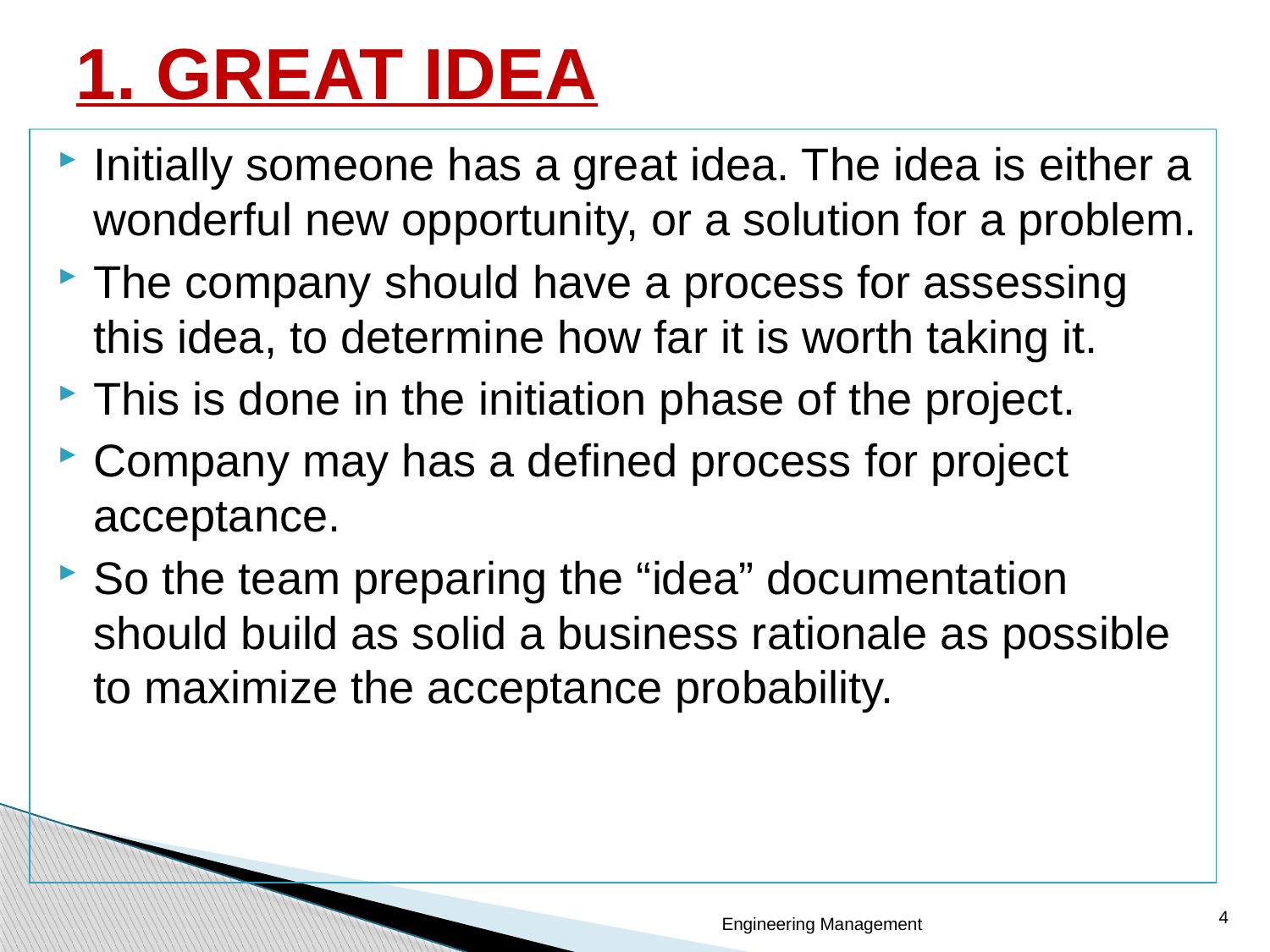

# 1. GREAT IDEA
Initially someone has a great idea. The idea is either a wonderful new opportunity, or a solution for a problem.
The company should have a process for assessing this idea, to determine how far it is worth taking it.
This is done in the initiation phase of the project.
Company may has a defined process for project acceptance.
So the team preparing the “idea” documentation should build as solid a business rationale as possible to maximize the acceptance probability.
4
Engineering Management